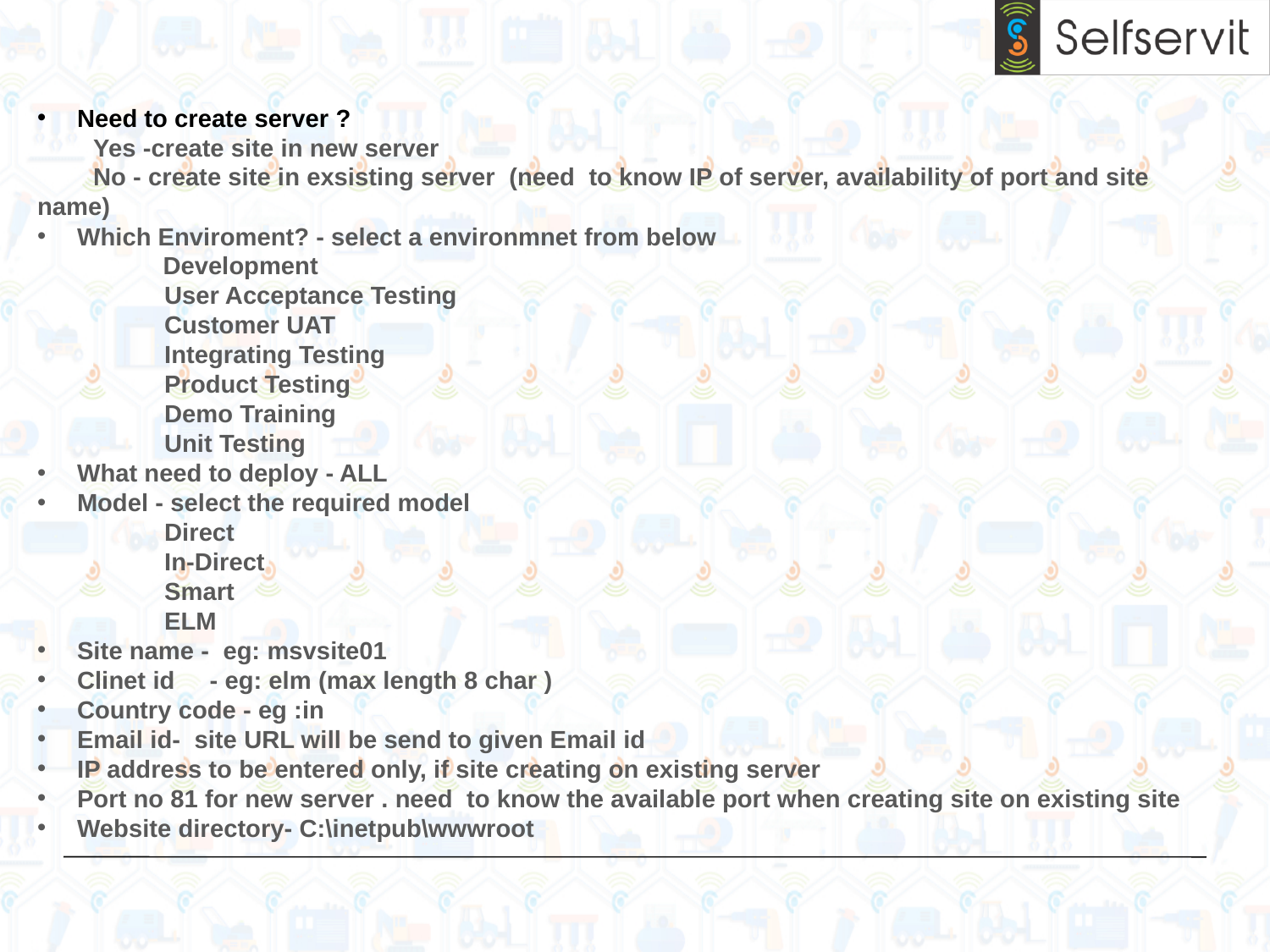

Need to create server ?
        Yes -create site in new server
        No - create site in exsisting server  (need  to know IP of server, availability of port and site name)
Which Enviroment? - select a environmnet from below
                  Development
	User Acceptance Testing
	Customer UAT
	Integrating Testing
	Product Testing
	Demo Training
	Unit Testing
What need to deploy - ALL
Model - select the required model
Direct
In-Direct
Smart
ELM
Site name -  eg: msvsite01
Clinet id     - eg: elm (max length 8 char )
Country code - eg :in
Email id-  site URL will be send to given Email id
IP address to be entered only, if site creating on existing server
Port no 81 for new server . need  to know the available port when creating site on existing site
Website directory- C:\inetpub\wwwroot

6